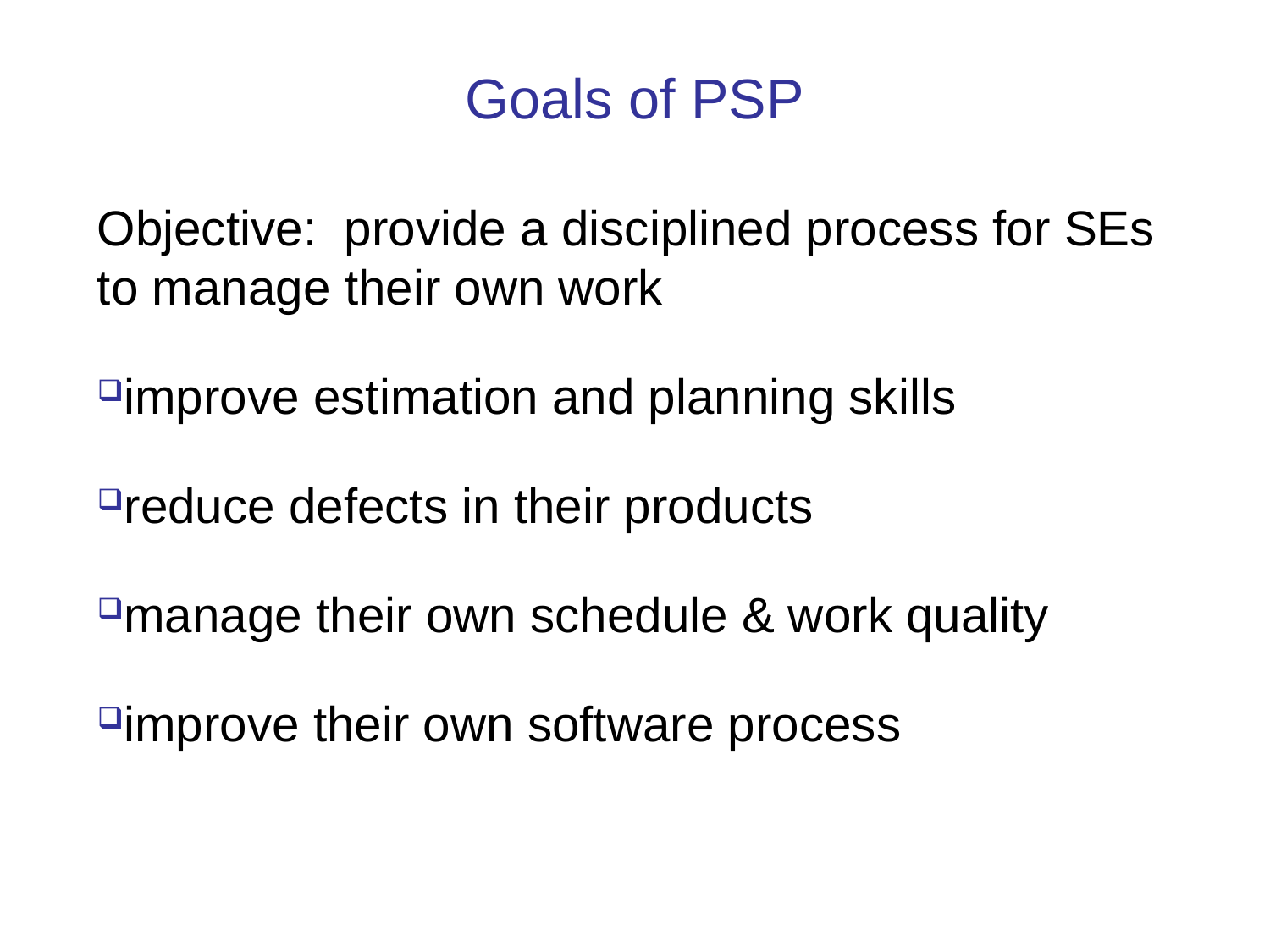

Goals of PSP
Objective:  provide a disciplined process for SEs to manage their own work
improve estimation and planning skills
reduce defects in their products
manage their own schedule & work quality
improve their own software process